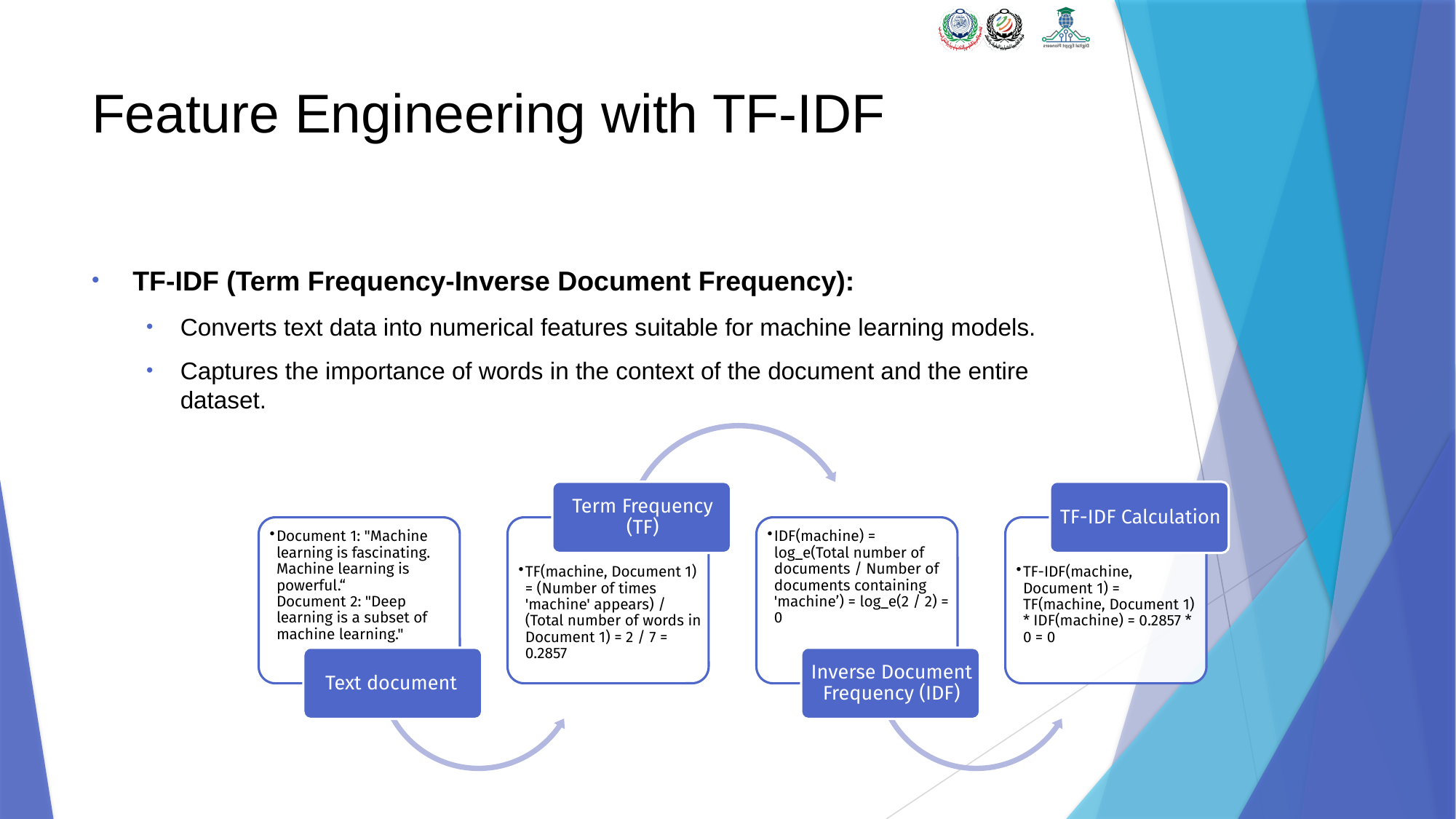

# Feature Engineering with TF-IDF
TF-IDF (Term Frequency-Inverse Document Frequency):
Converts text data into numerical features suitable for machine learning models.
Captures the importance of words in the context of the document and the entire dataset.
Document 1: "Machine learning is fascinating. Machine learning is powerful.“
Document 2: "Deep learning is a subset of machine learning."
Text document
TF(machine, Document 1) = (Number of times 'machine' appears) / (Total number of words in Document 1) = 2 / 7 = 0.2857
Term Frequency (TF)
IDF(machine) = log_e(Total number of documents / Number of documents containing 'machine’) = log_e(2 / 2) = 0
Inverse Document Frequency (IDF)
TF-IDF(machine, Document 1) = TF(machine, Document 1) * IDF(machine) = 0.2857 * 0 = 0
TF-IDF Calculation